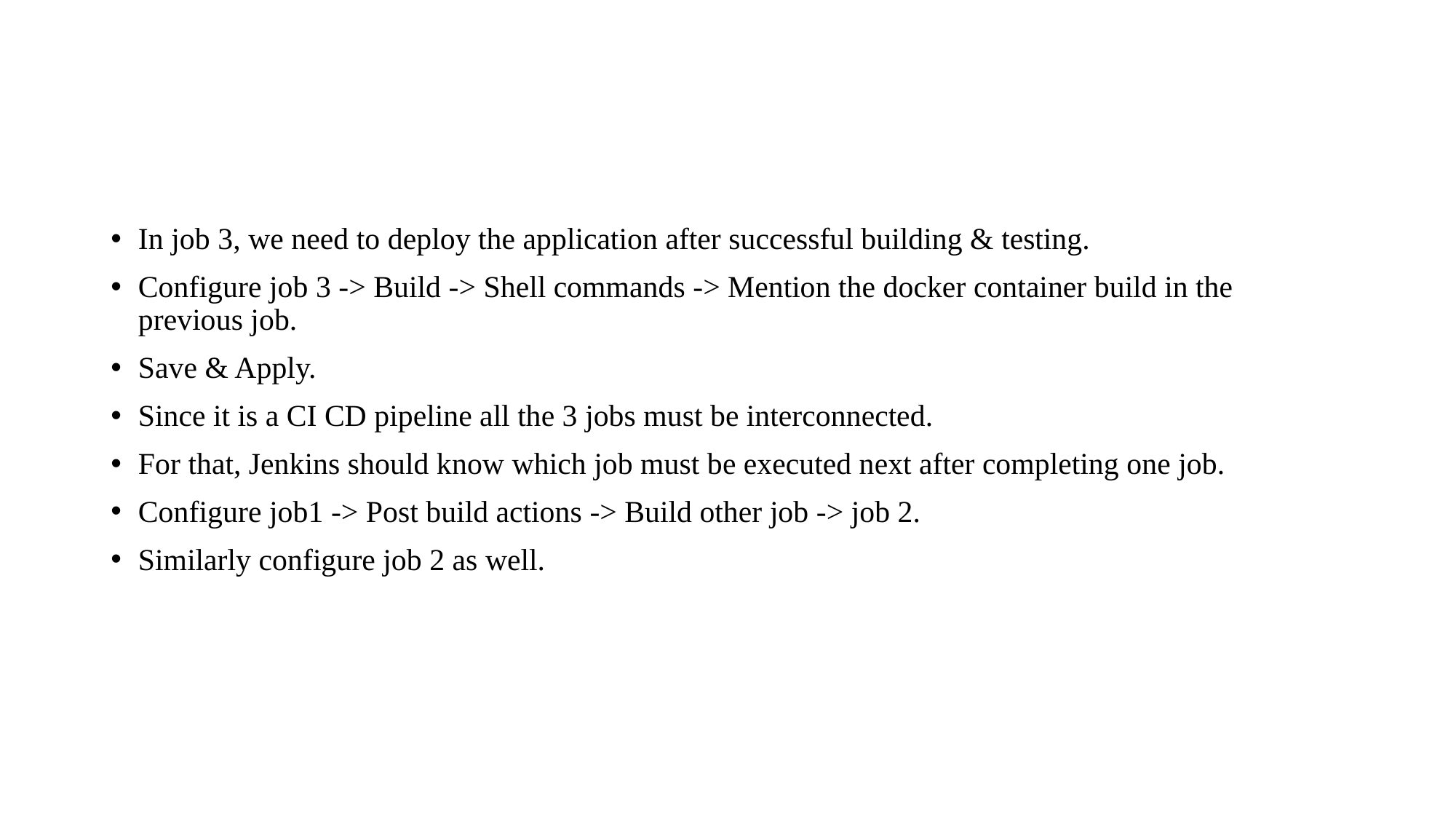

#
In job 3, we need to deploy the application after successful building & testing.
Configure job 3 -> Build -> Shell commands -> Mention the docker container build in the previous job.
Save & Apply.
Since it is a CI CD pipeline all the 3 jobs must be interconnected.
For that, Jenkins should know which job must be executed next after completing one job.
Configure job1 -> Post build actions -> Build other job -> job 2.
Similarly configure job 2 as well.